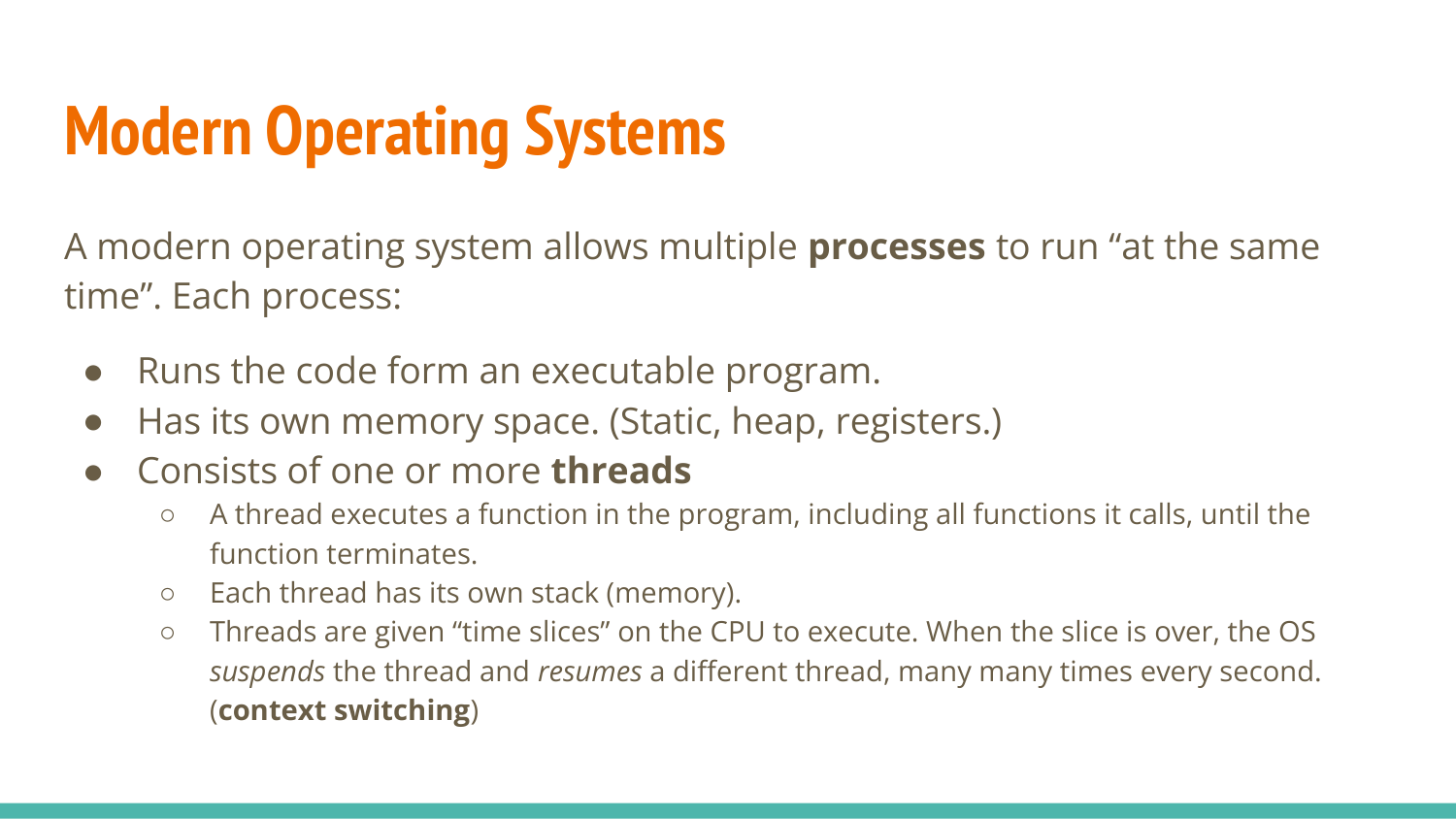

# Modern Operating Systems
A modern operating system allows multiple processes to run “at the same time”. Each process:
Runs the code form an executable program.
Has its own memory space. (Static, heap, registers.)
Consists of one or more threads
A thread executes a function in the program, including all functions it calls, until the function terminates.
Each thread has its own stack (memory).
Threads are given “time slices” on the CPU to execute. When the slice is over, the OS suspends the thread and resumes a different thread, many many times every second.
(context switching)